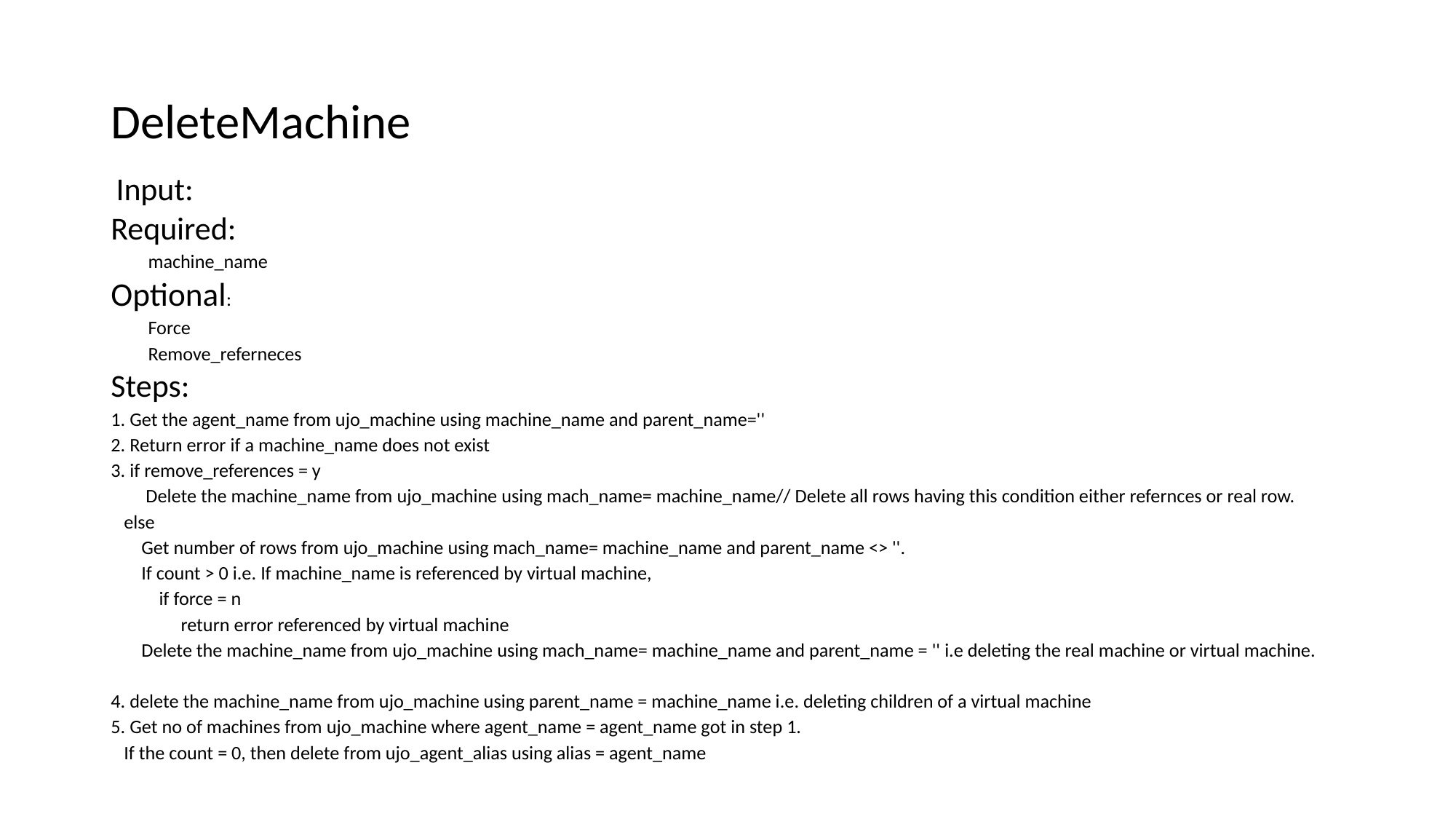

# DeleteMachine
 Input:
Required:
	machine_name
Optional:
	Force
	Remove_referneces
Steps:
1. Get the agent_name from ujo_machine using machine_name and parent_name=''
2. Return error if a machine_name does not exist
3. if remove_references = y
        Delete the machine_name from ujo_machine using mach_name= machine_name// Delete all rows having this condition either refernces or real row.
   else
       Get number of rows from ujo_machine using mach_name= machine_name and parent_name <> ''.
       If count > 0 i.e. If machine_name is referenced by virtual machine,
           if force = n
                return error referenced by virtual machine
       Delete the machine_name from ujo_machine using mach_name= machine_name and parent_name = '' i.e deleting the real machine or virtual machine.

4. delete the machine_name from ujo_machine using parent_name = machine_name i.e. deleting children of a virtual machine
5. Get no of machines from ujo_machine where agent_name = agent_name got in step 1.
   If the count = 0, then delete from ujo_agent_alias using alias = agent_name